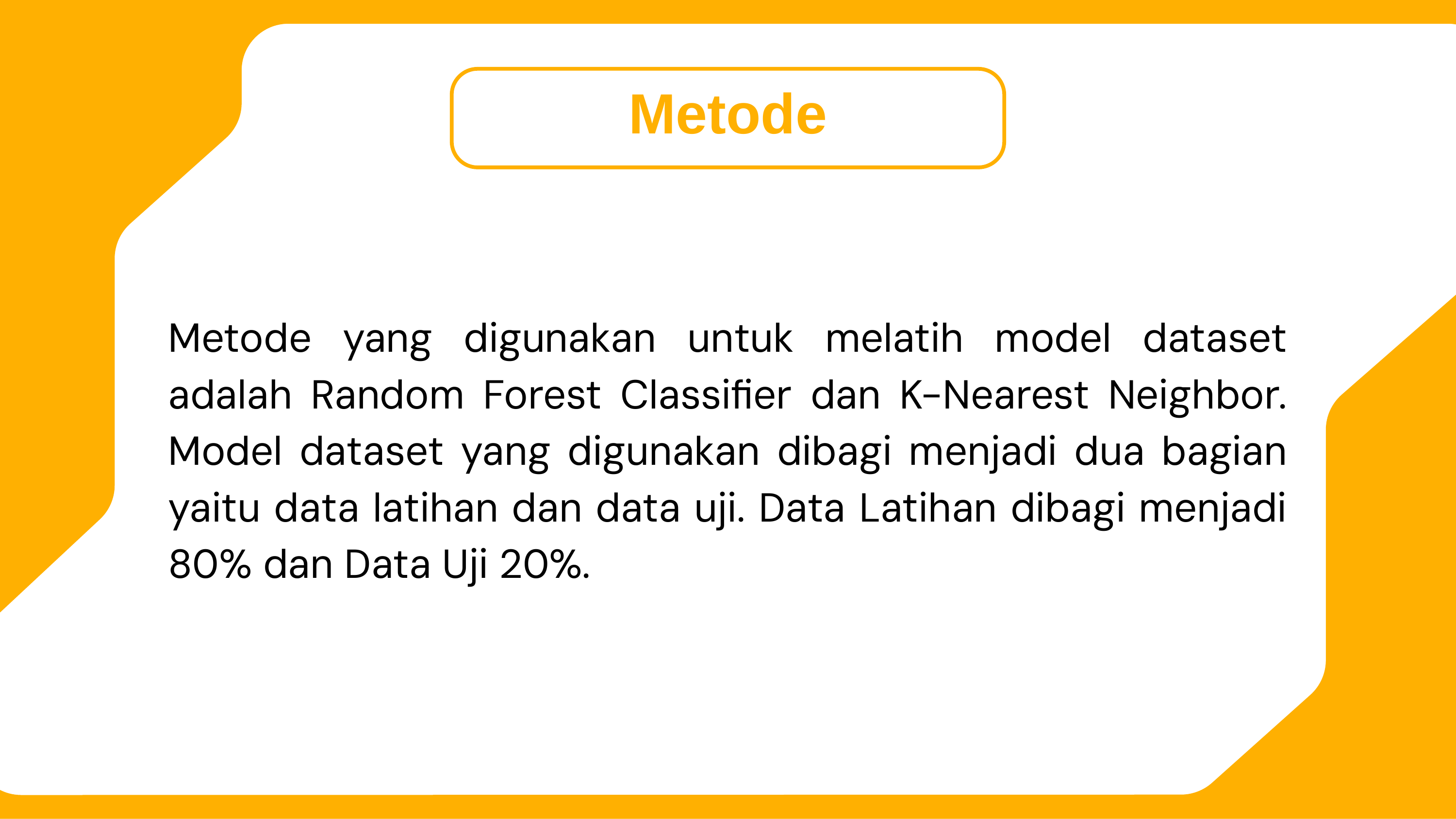

Metode
Metode yang digunakan untuk melatih model dataset adalah Random Forest Classifier dan K-Nearest Neighbor. Model dataset yang digunakan dibagi menjadi dua bagian yaitu data latihan dan data uji. Data Latihan dibagi menjadi 80% dan Data Uji 20%.